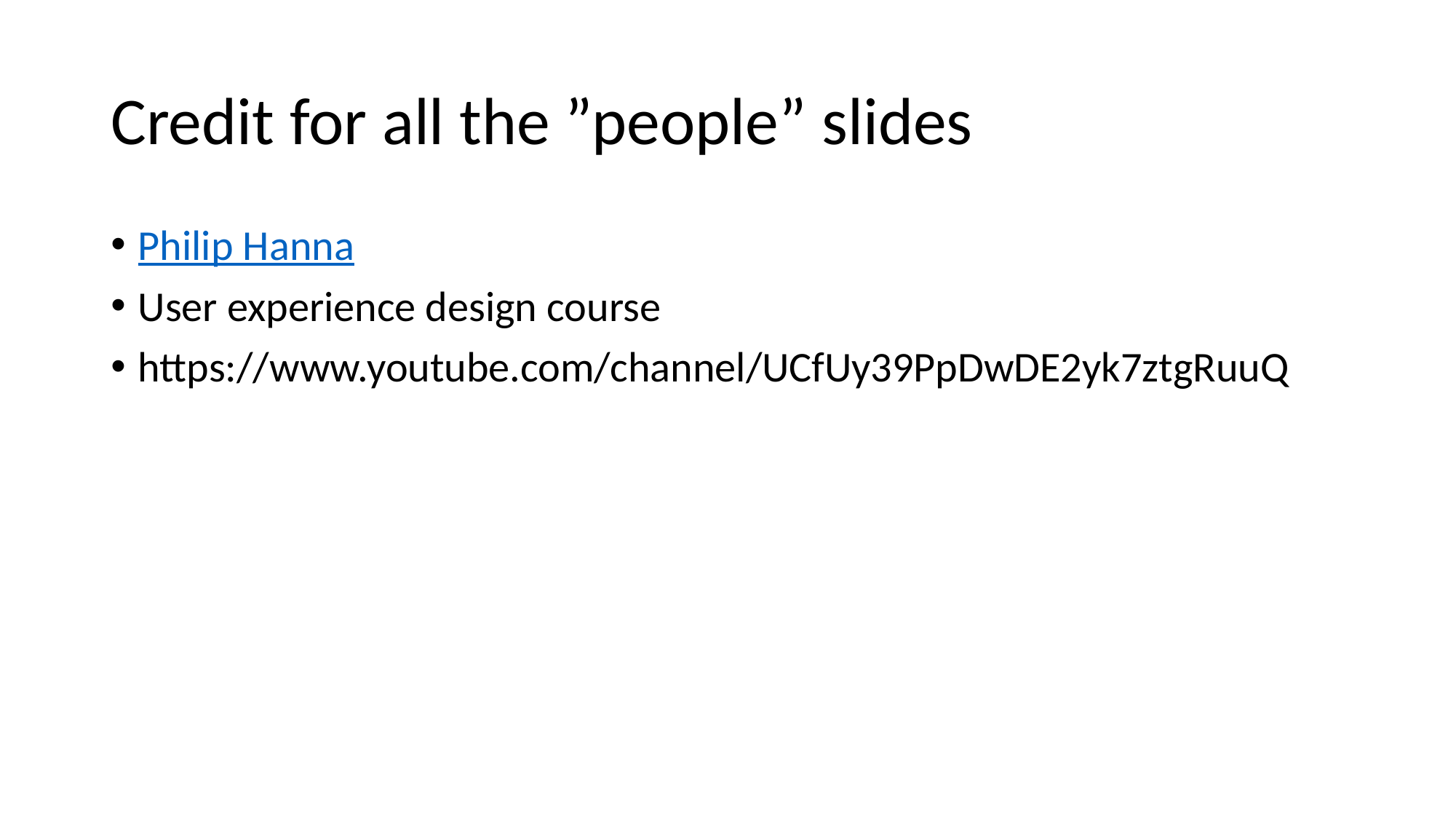

# Credit for all the ”people” slides
Philip Hanna
User experience design course
https://www.youtube.com/channel/UCfUy39PpDwDE2yk7ztgRuuQ